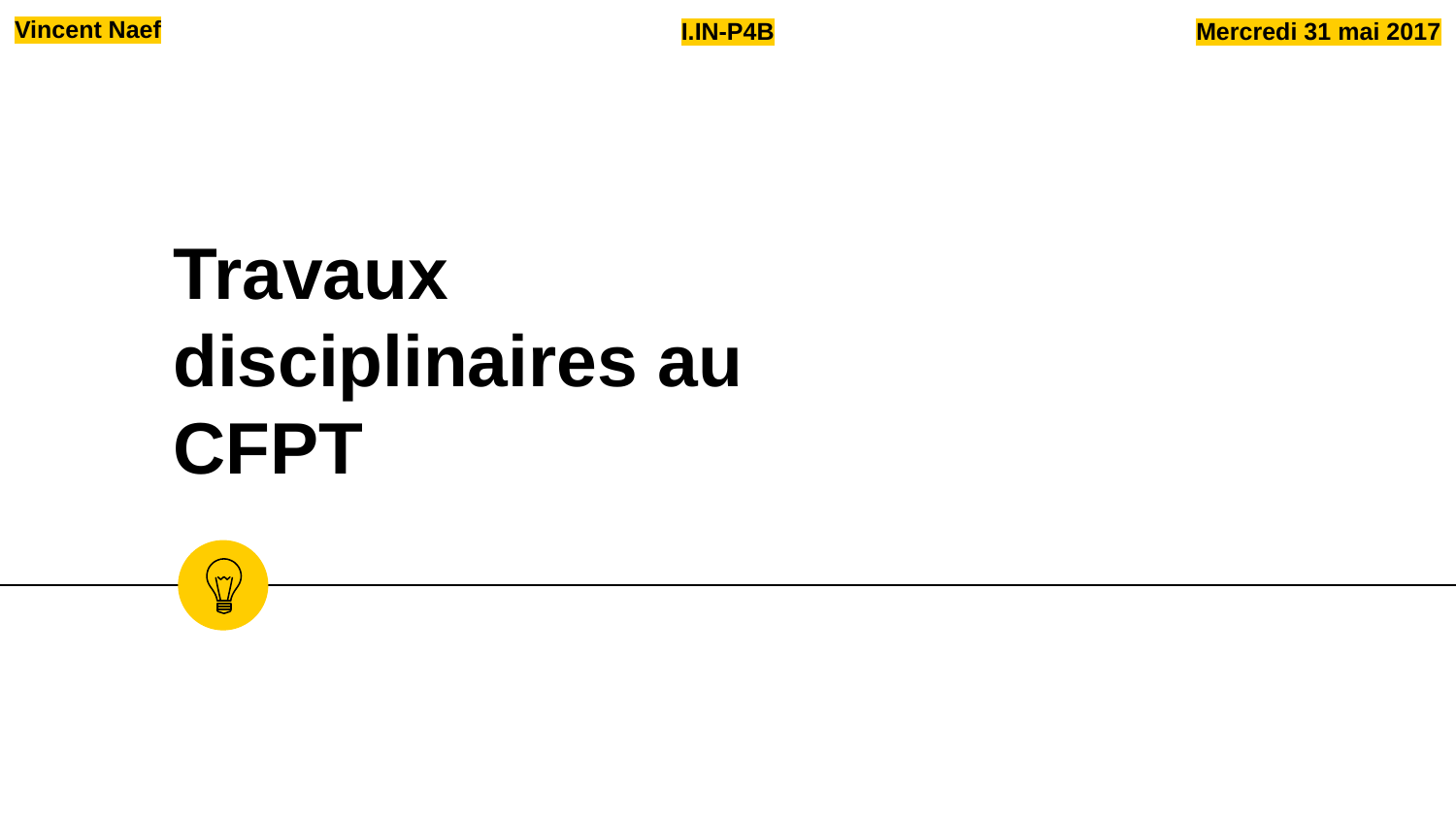

Vincent Naef

I.IN-P4B

Mercredi 31 mai 2017
# Travaux disciplinaires au CFPT